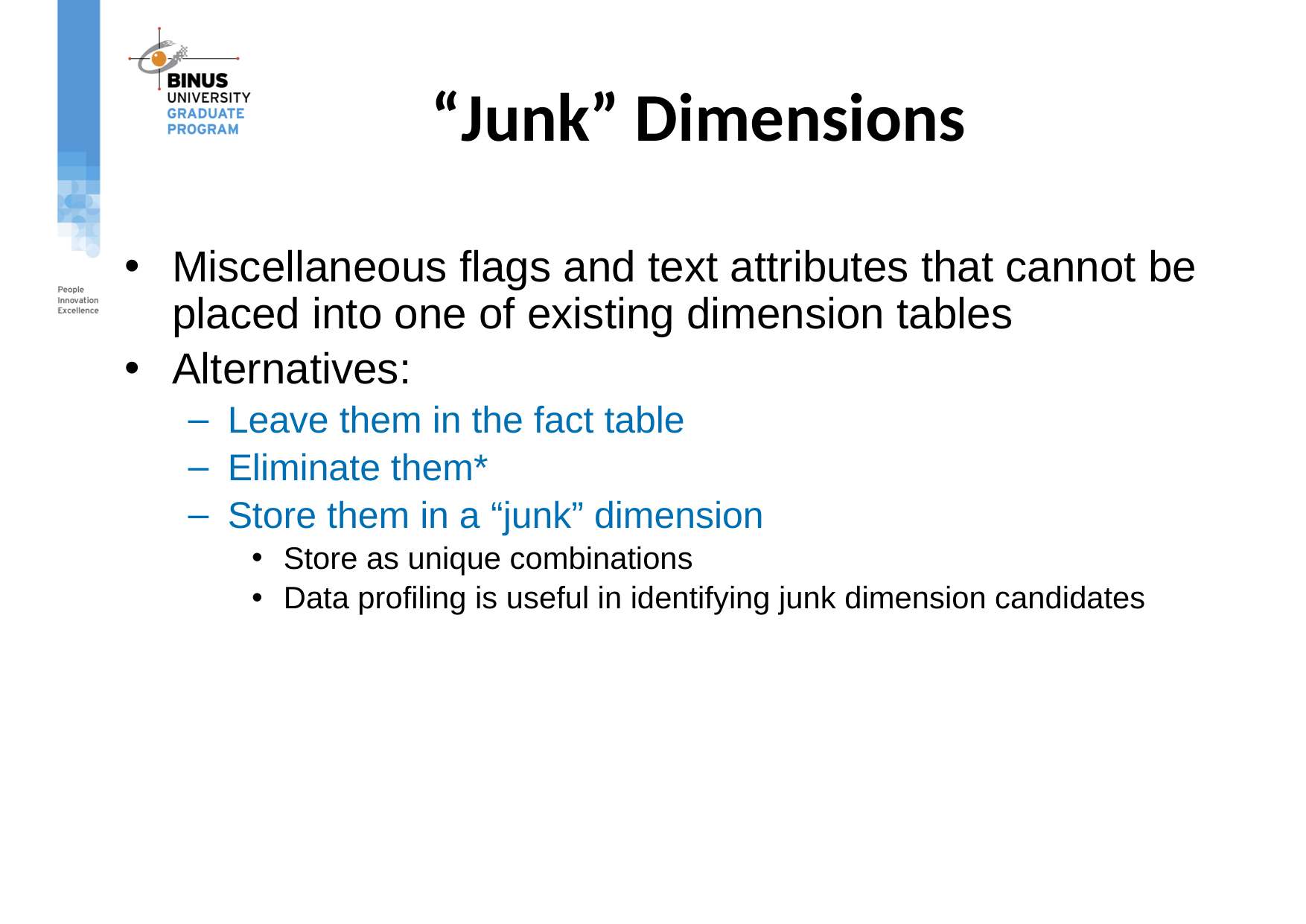

# “Junk” Dimensions
Miscellaneous flags and text attributes that cannot be placed into one of existing dimension tables
Alternatives:
Leave them in the fact table
Eliminate them*
Store them in a “junk” dimension
Store as unique combinations
Data profiling is useful in identifying junk dimension candidates